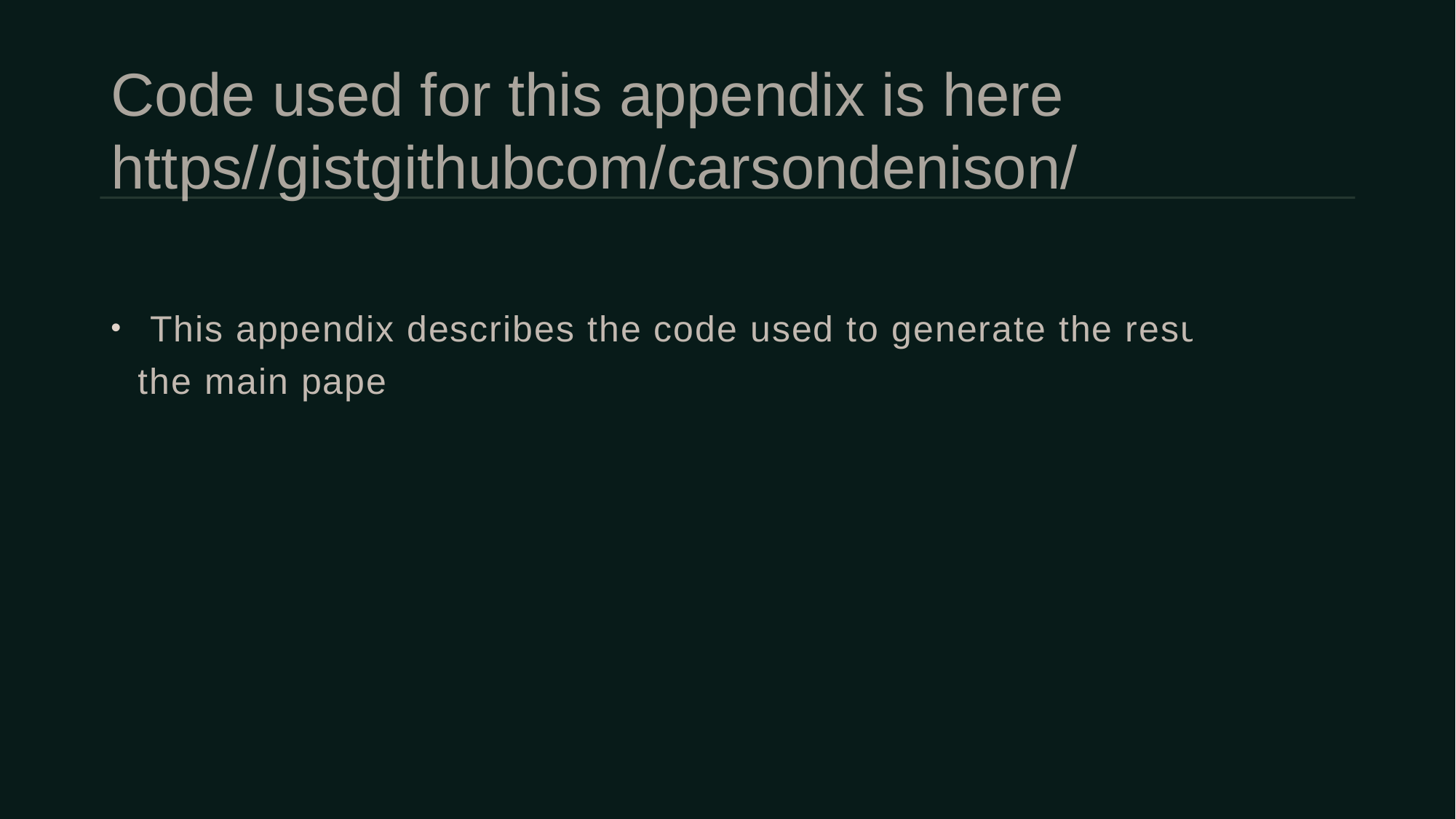

# Code used for this appendix is here https//gistgithubcom/carsondenison/
 This appendix describes the code used to generate the results in the main paper.